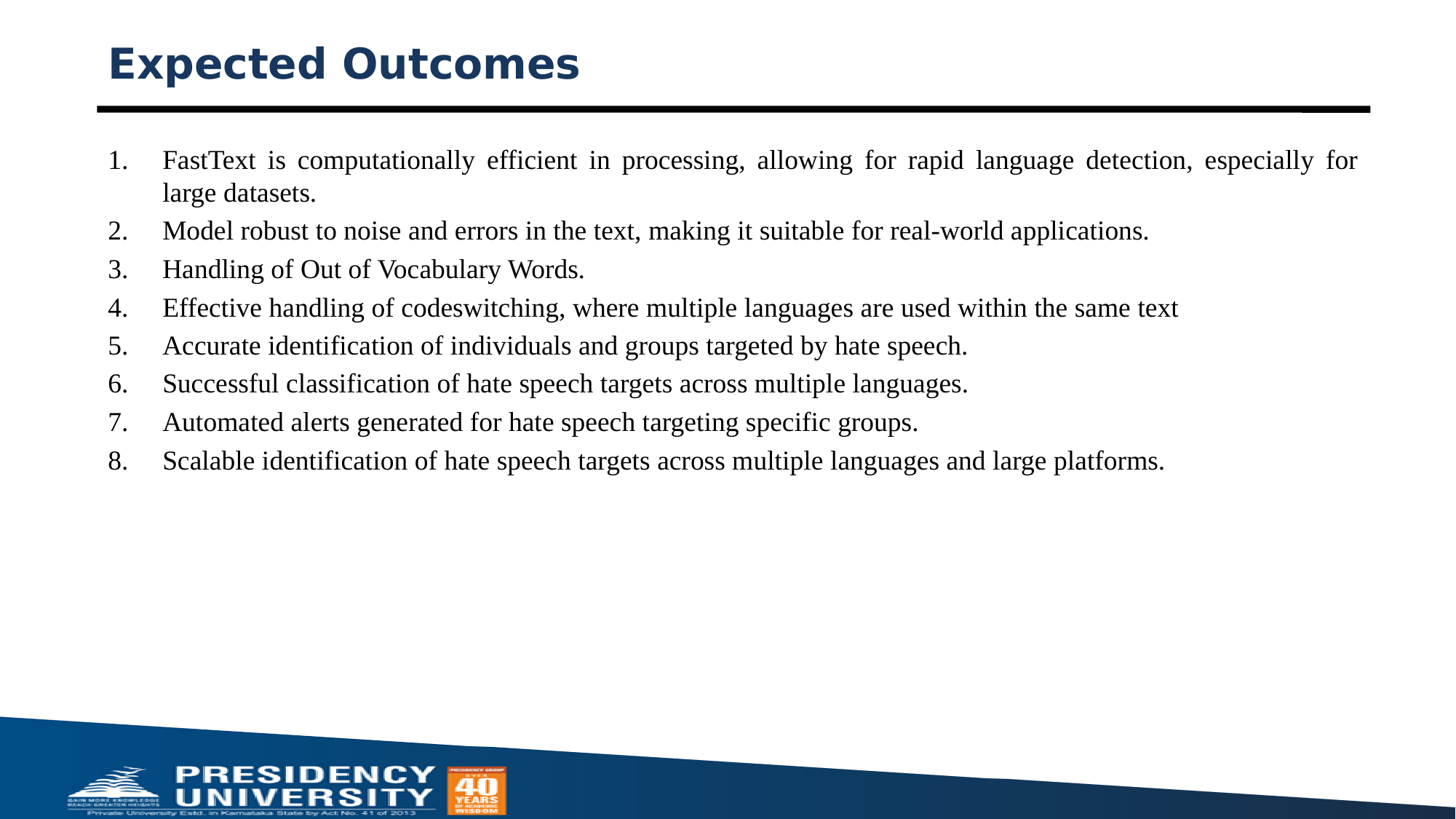

# Expected Outcomes
FastText is computationally efficient in processing, allowing for rapid language detection, especially for large datasets.
Model robust to noise and errors in the text, making it suitable for real-world applications.
Handling of Out of Vocabulary Words.
Effective handling of codeswitching, where multiple languages are used within the same text
Accurate identification of individuals and groups targeted by hate speech.
Successful classification of hate speech targets across multiple languages.
Automated alerts generated for hate speech targeting specific groups.
Scalable identification of hate speech targets across multiple languages and large platforms.